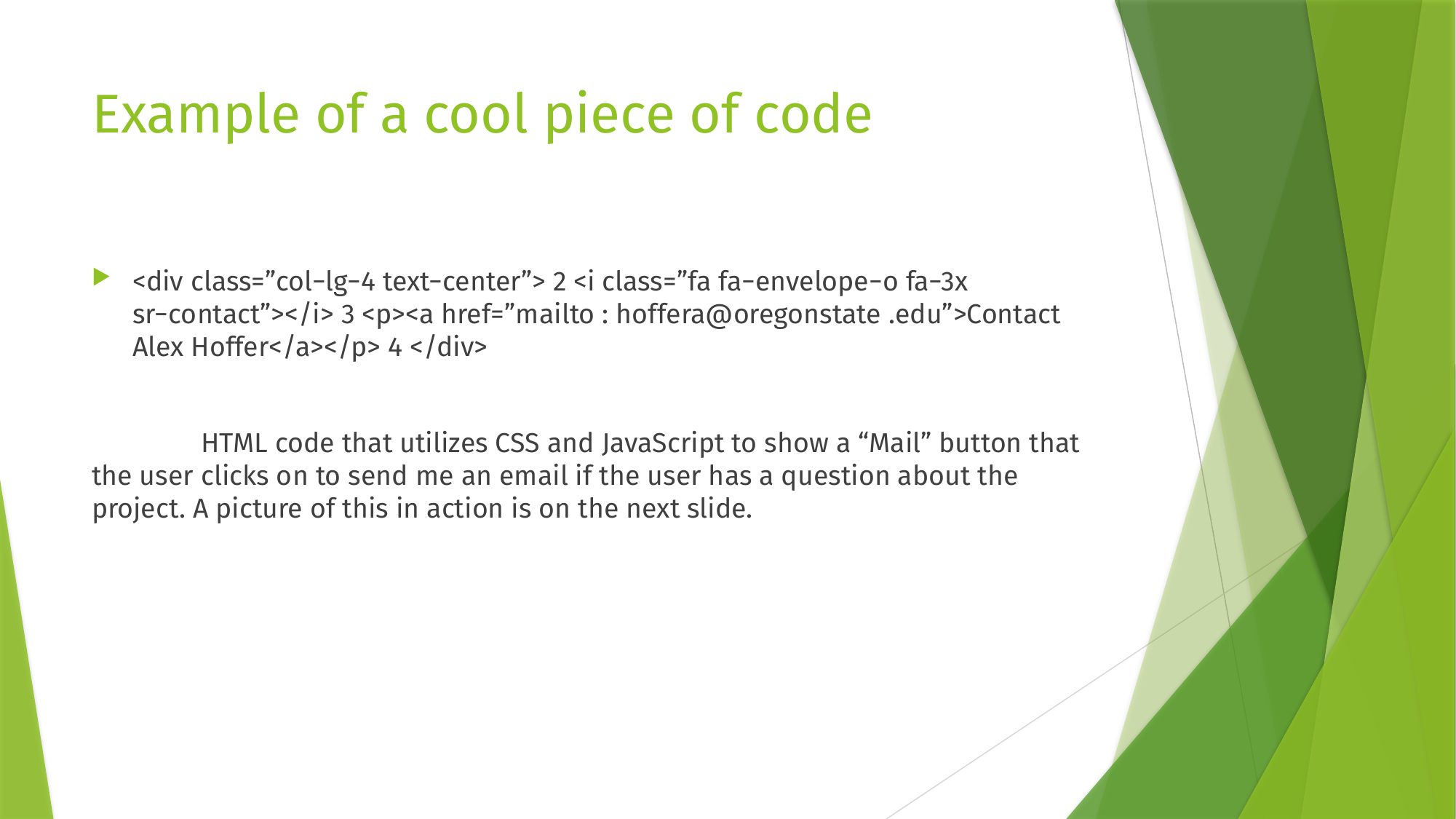

# Example of a cool piece of code
<div class=”col−lg−4 text−center”> 2 <i class=”fa fa−envelope−o fa−3x sr−contact”></i> 3 <p><a href=”mailto : hoffera@oregonstate .edu”>Contact Alex Hoffer</a></p> 4 </div>

	HTML code that utilizes CSS and JavaScript to show a “Mail” button that the user clicks on to send me an email if the user has a question about the project. A picture of this in action is on the next slide.